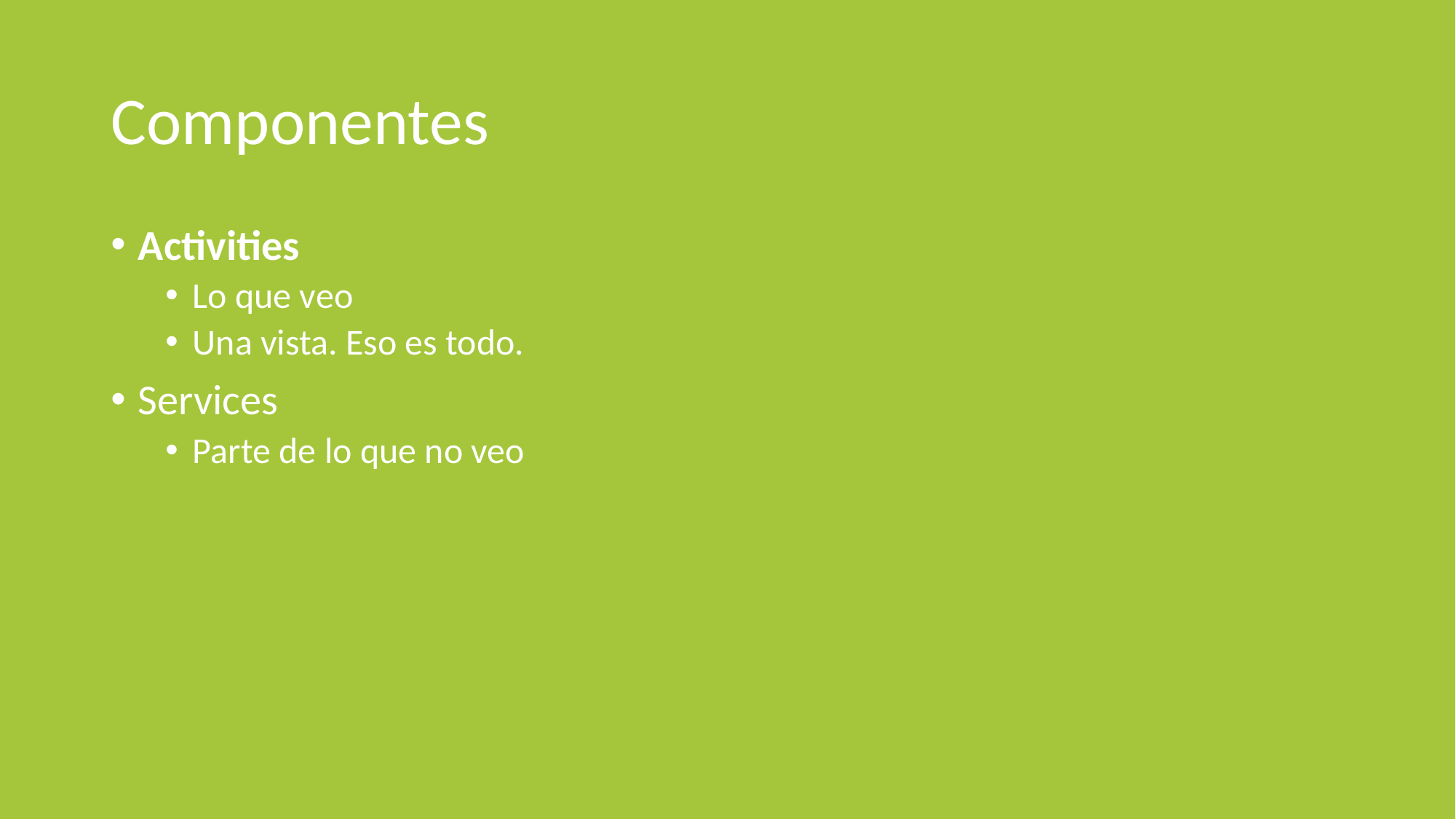

# Componentes
Activities
Lo que veo
Una vista. Eso es todo.
Services
Parte de lo que no veo